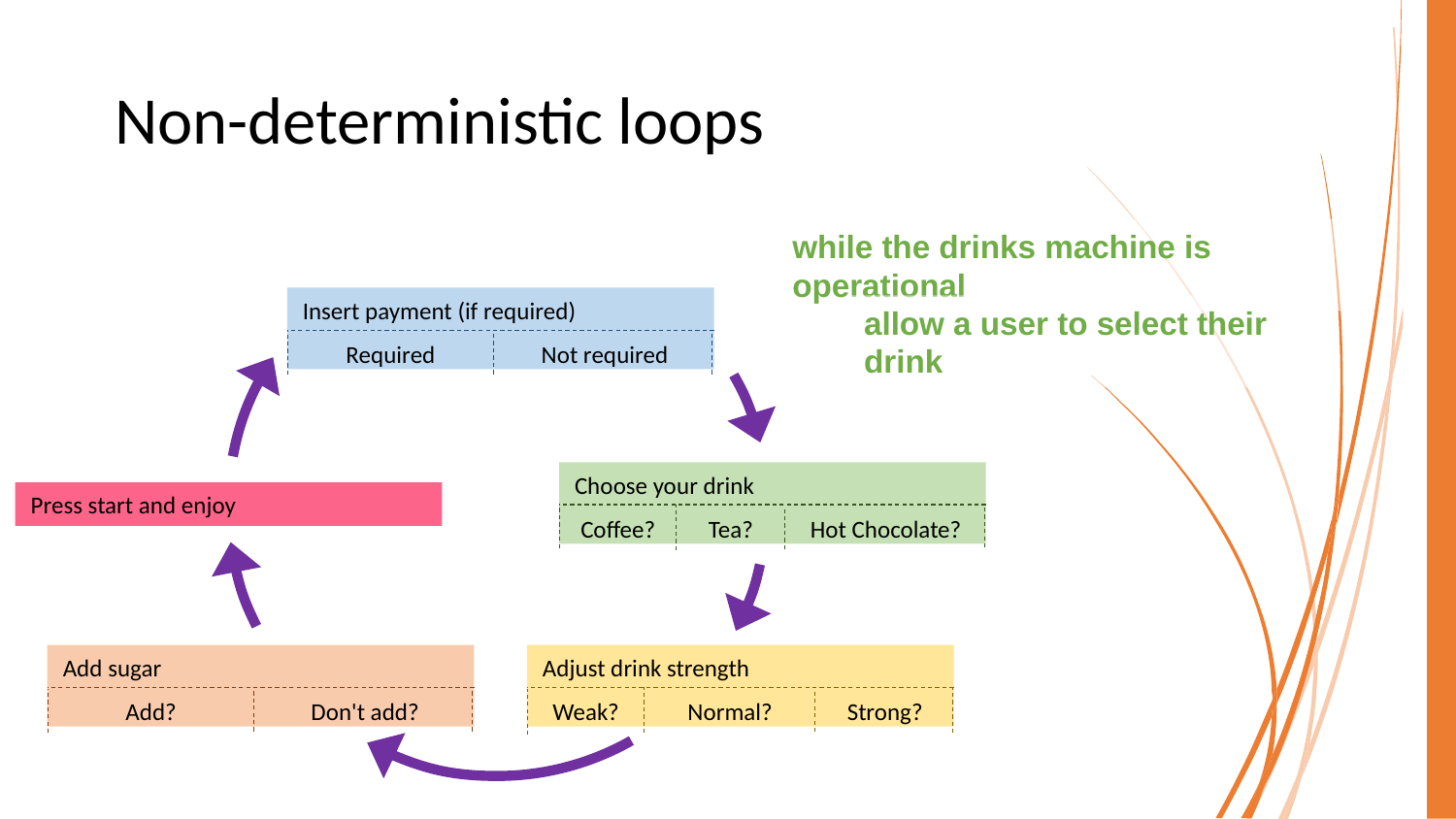

# Non-deterministic loops
while the drinks machine is operational

Insert payment (if required)
Not required
Required

Choose your drink
Press start and enjoy
Hot Chocolate?
Coffee?
Tea?

Add sugar
Adjust drink strength
Don't add?
Strong?
Add?
Weak?
Normal?
allow a user to select their drink